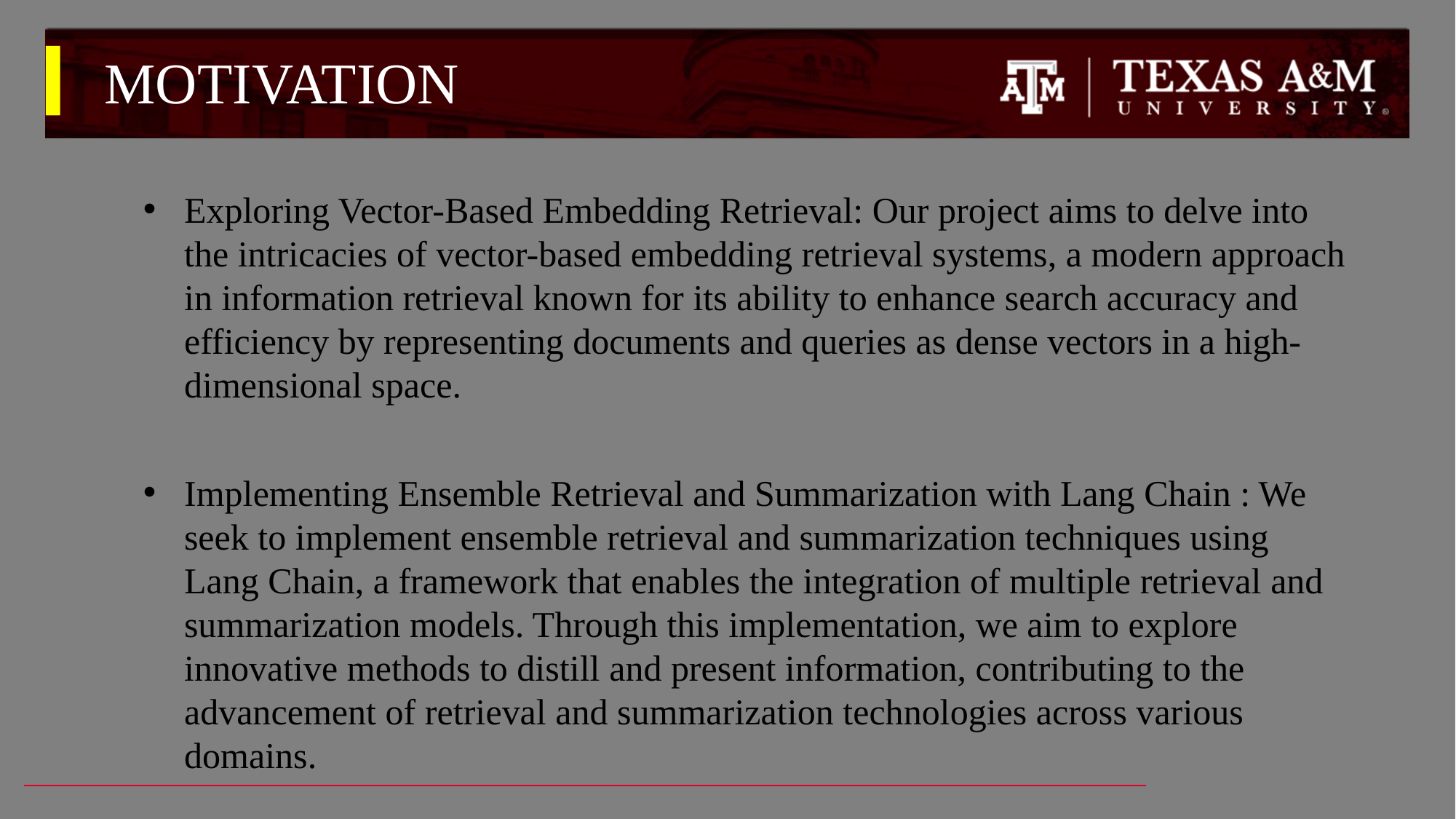

# MOTIVATION
Exploring Vector-Based Embedding Retrieval: Our project aims to delve into the intricacies of vector-based embedding retrieval systems, a modern approach in information retrieval known for its ability to enhance search accuracy and efficiency by representing documents and queries as dense vectors in a high-dimensional space.

Implementing Ensemble Retrieval and Summarization with Lang Chain : We seek to implement ensemble retrieval and summarization techniques using Lang Chain, a framework that enables the integration of multiple retrieval and summarization models. Through this implementation, we aim to explore innovative methods to distill and present information, contributing to the advancement of retrieval and summarization technologies across various domains.